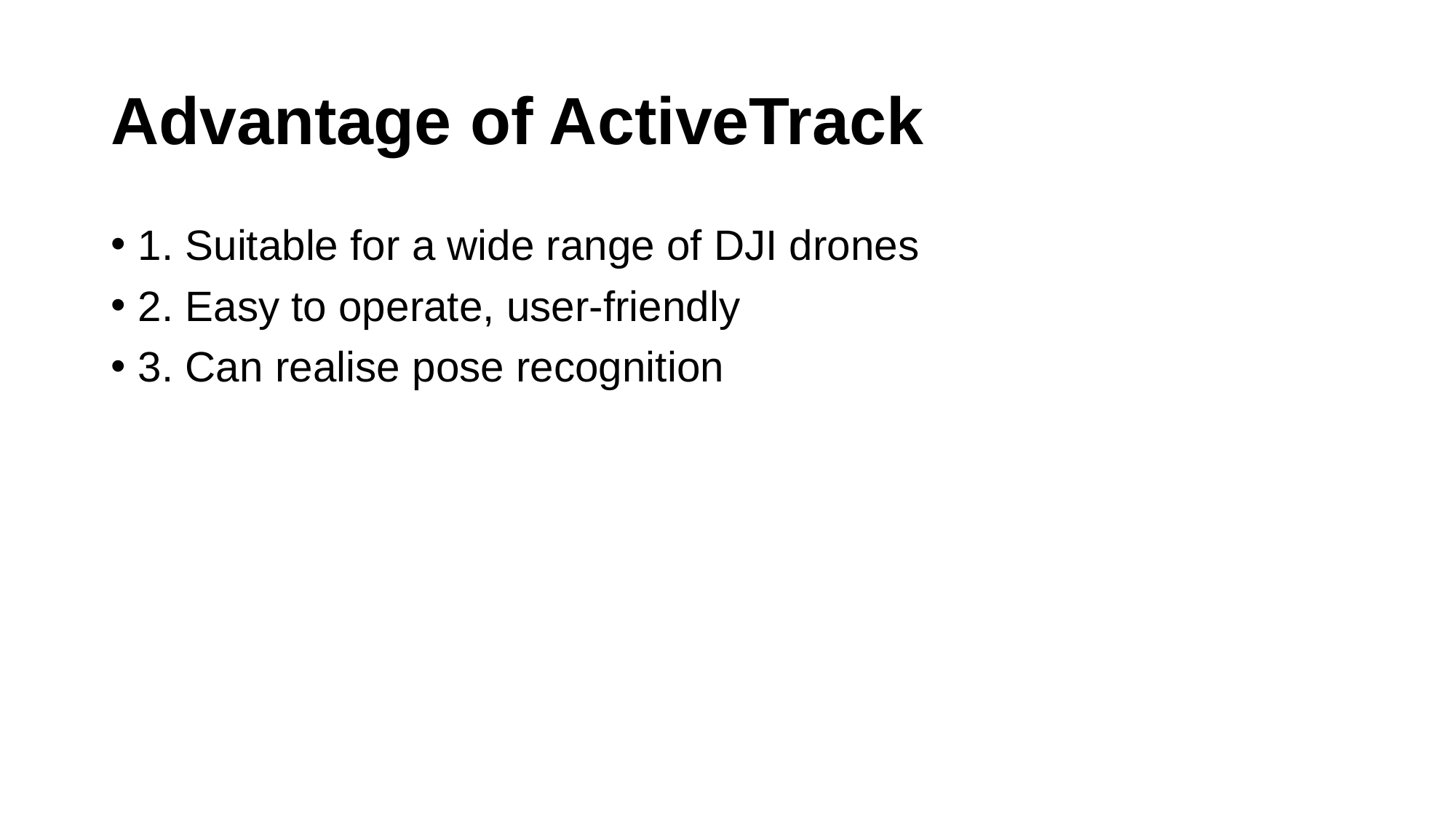

# Advantage of ActiveTrack
1. Suitable for a wide range of DJI drones
2. Easy to operate, user-friendly
3. Can realise pose recognition